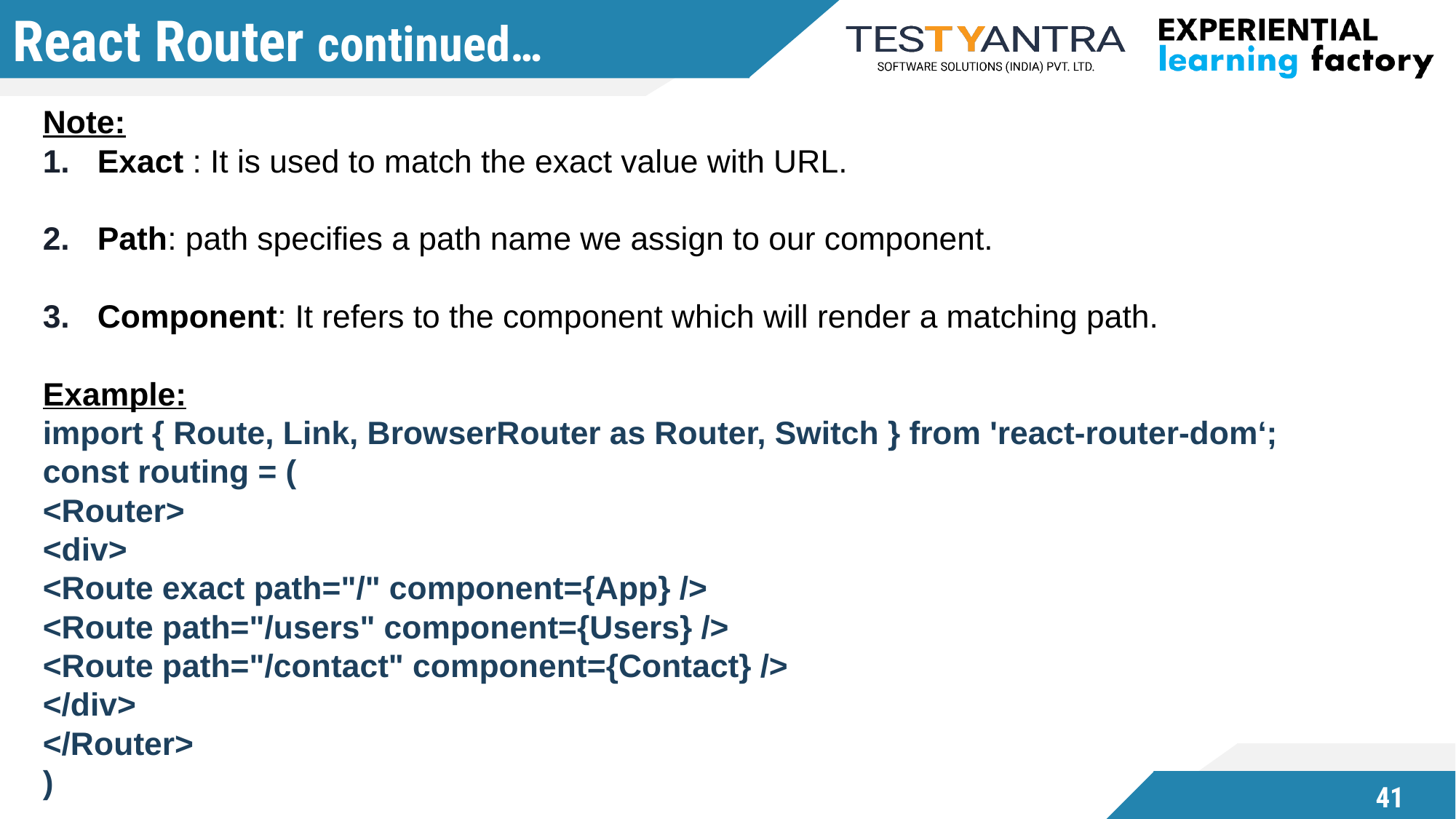

# React Router continued…
Note:
Exact : It is used to match the exact value with URL.

Path: path specifies a path name we assign to our component.

Component: It refers to the component which will render a matching path.

Example:
import { Route, Link, BrowserRouter as Router, Switch } from 'react-router-dom‘;
const routing = (
<Router>
<div>
<Route exact path="/" component={App} />
<Route path="/users" component={Users} />
<Route path="/contact" component={Contact} />
</div>
</Router>
)

41